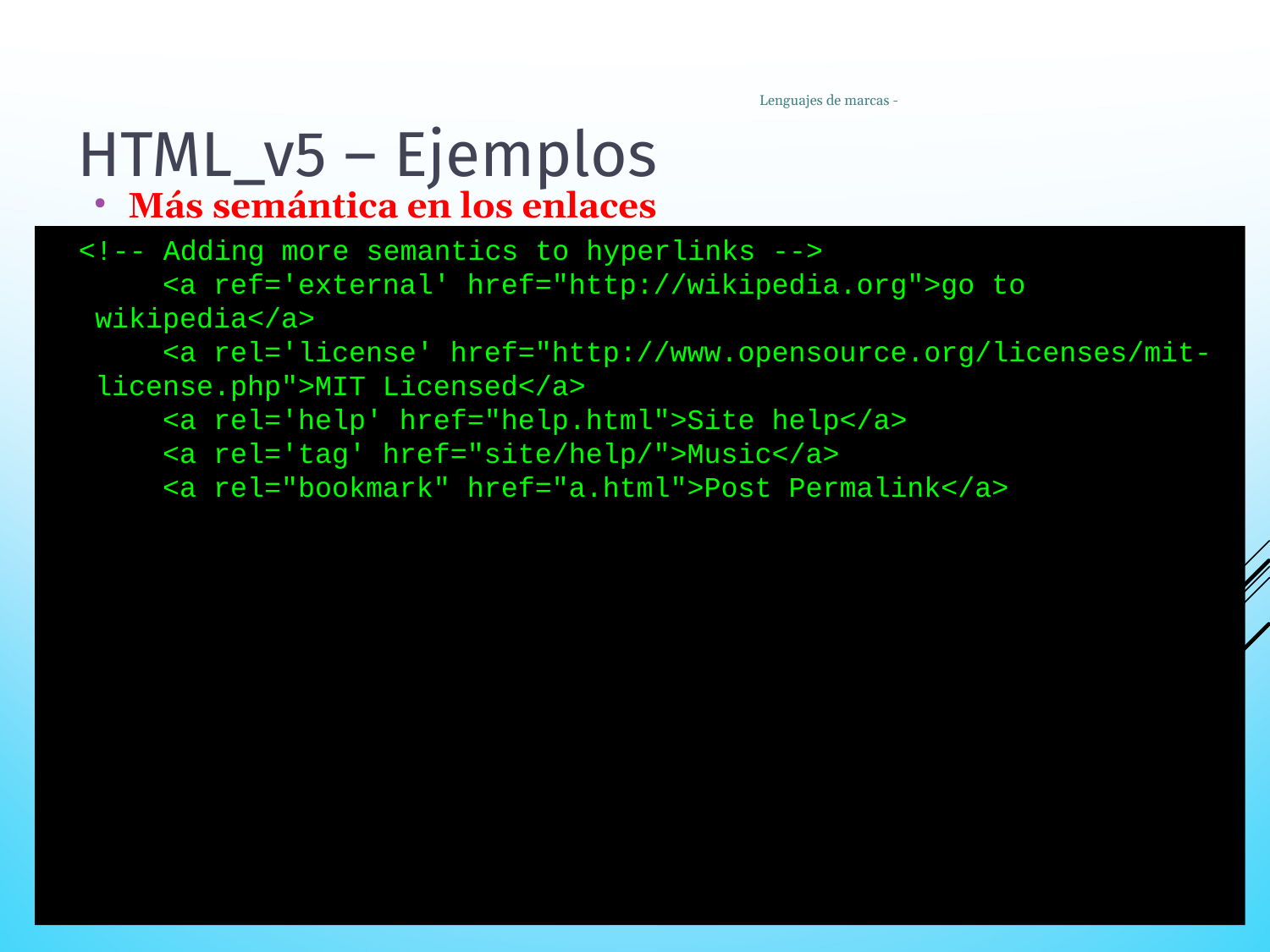

31
Lenguajes de marcas -
HTML_v5 – Ejemplos
Más semántica en los enlaces

    <!-- Adding more semantics to hyperlinks -->
    <a ref='external' href="http://wikipedia.org">go to wikipedia</a>
    <a rel='license' href="http://www.opensource.org/licenses/mit-license.php">MIT Licensed</a>
    <a rel='help' href="help.html">Site help</a>
    <a rel='tag' href="site/help/">Music</a>
    <a rel="bookmark" href="a.html">Post Permalink</a>